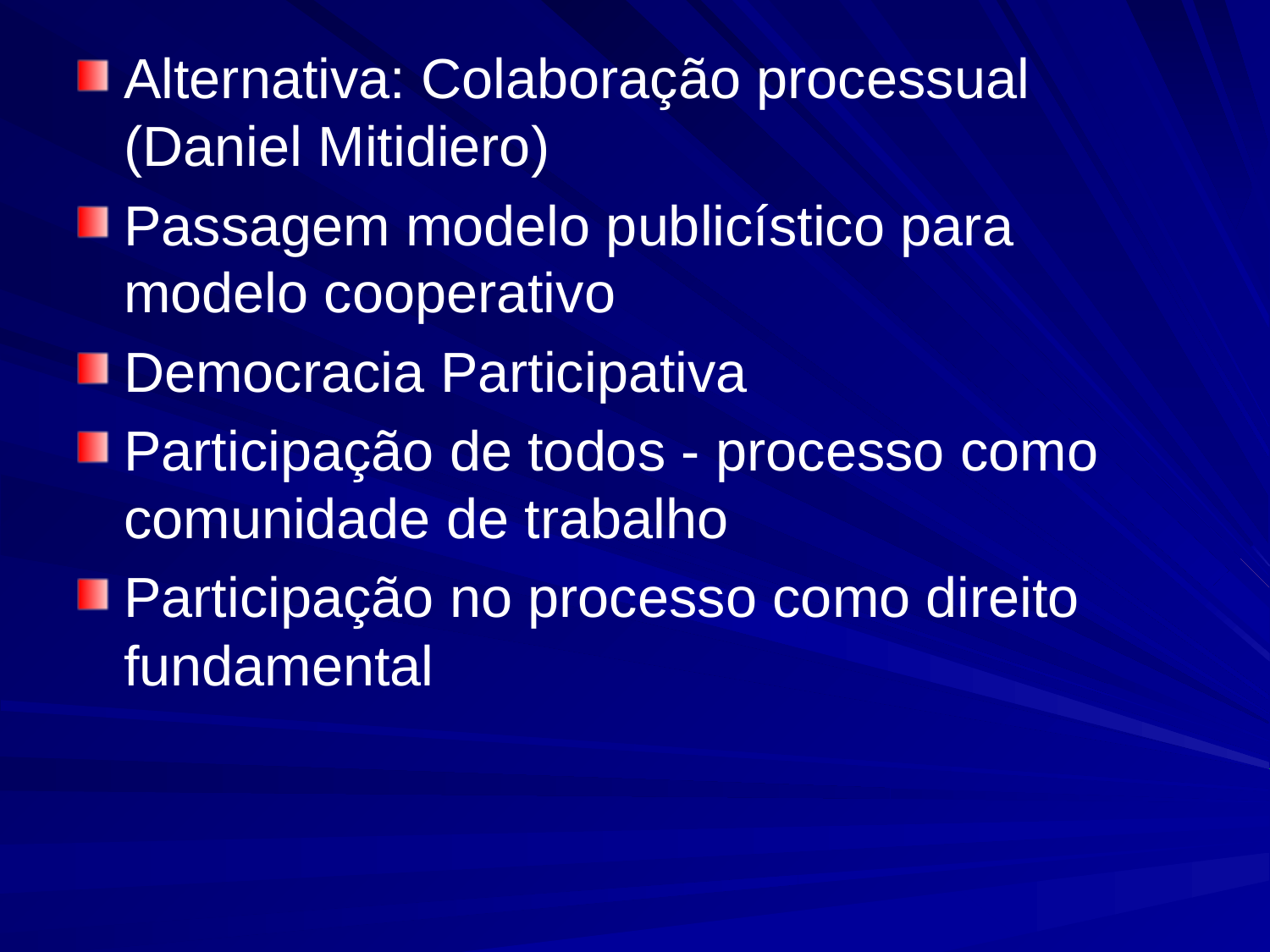

Alternativa: Colaboração processual (Daniel Mitidiero)
Passagem modelo publicístico para modelo cooperativo
Democracia Participativa
Participação de todos - processo como comunidade de trabalho
Participação no processo como direito fundamental
#